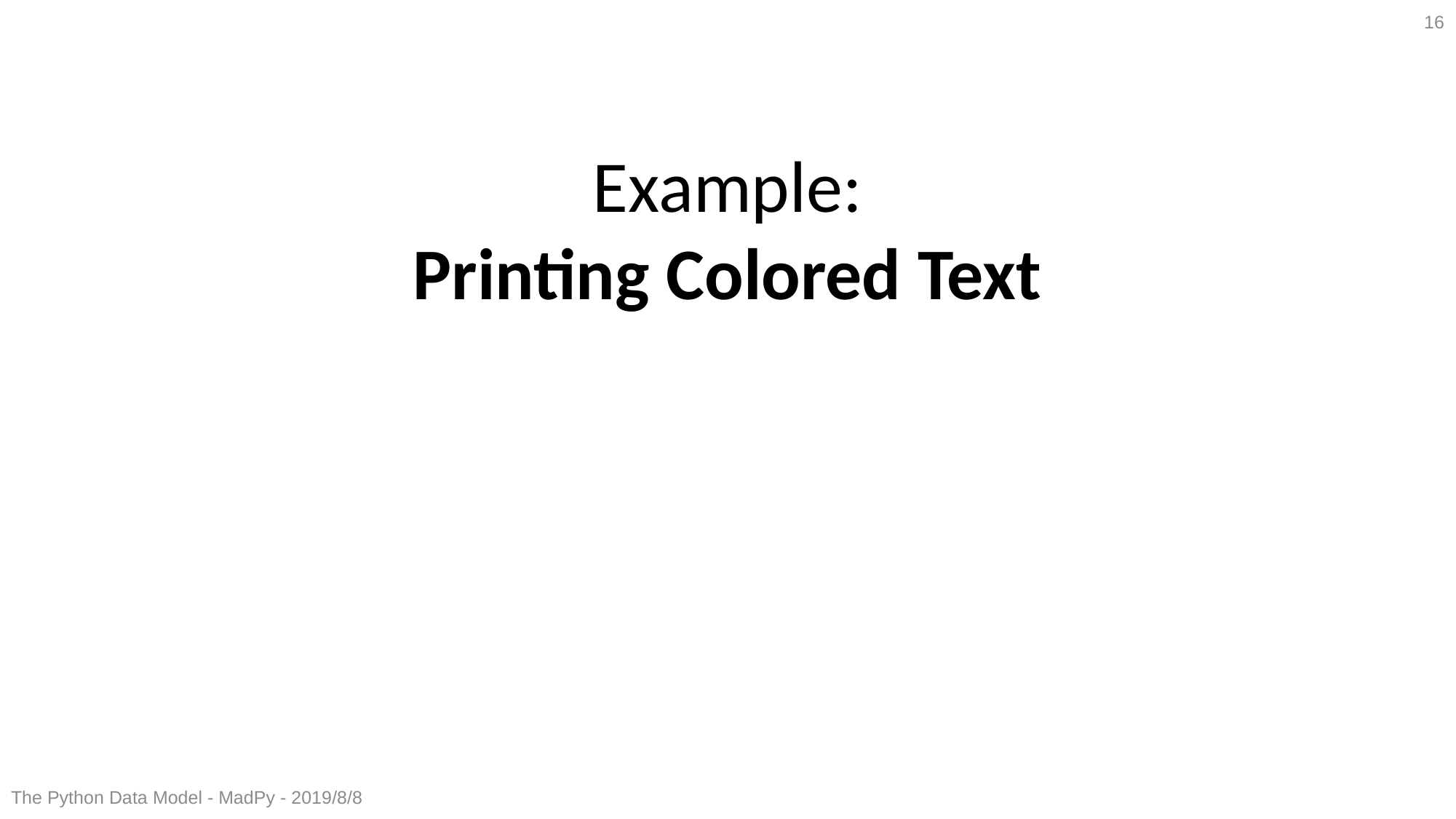

16
Example:
Printing Colored Text
The Python Data Model - MadPy - 2019/8/8